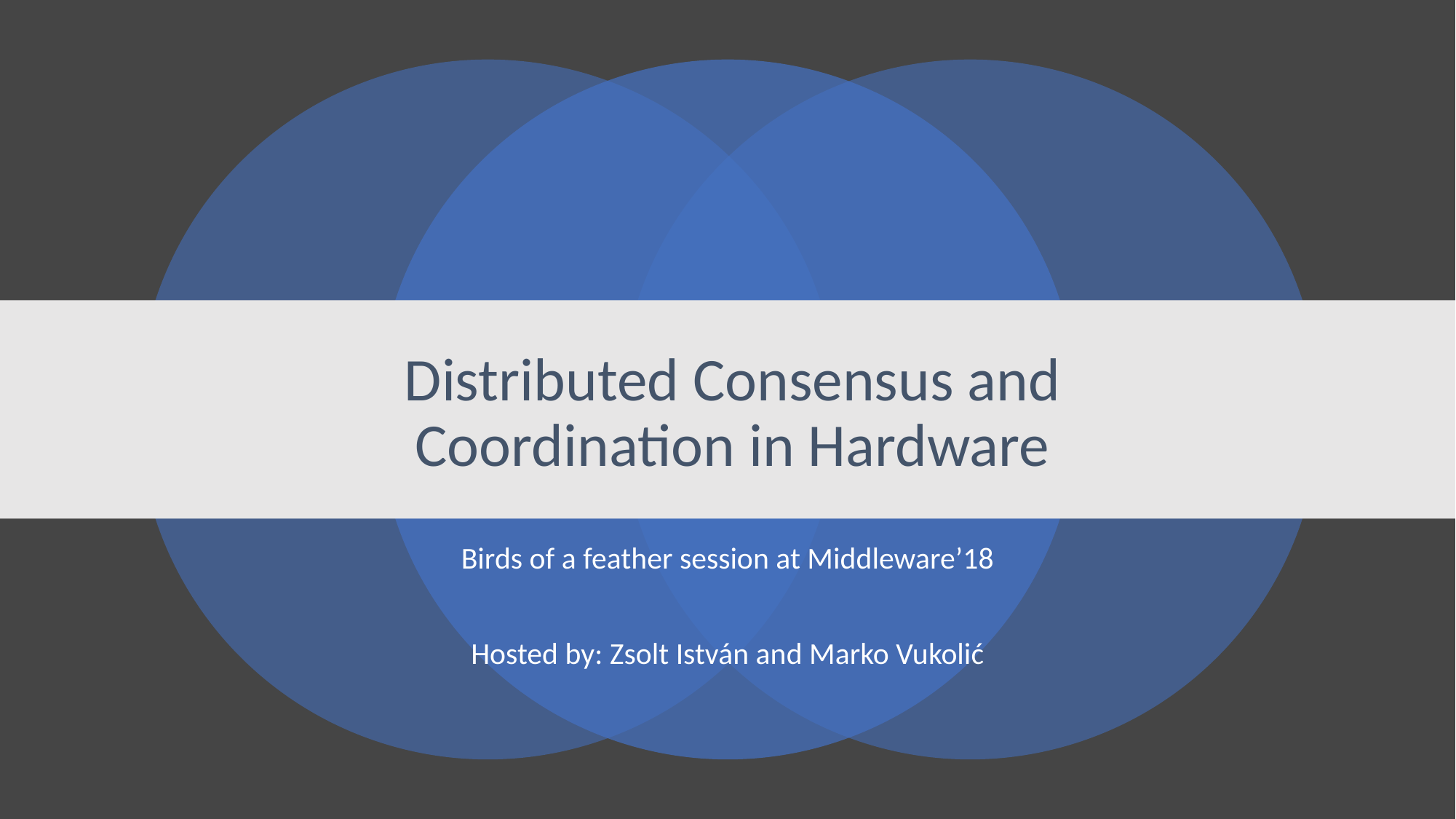

# Distributed Consensus and Coordination in Hardware
Birds of a feather session at Middleware’18

Hosted by: Zsolt István and Marko Vukolić